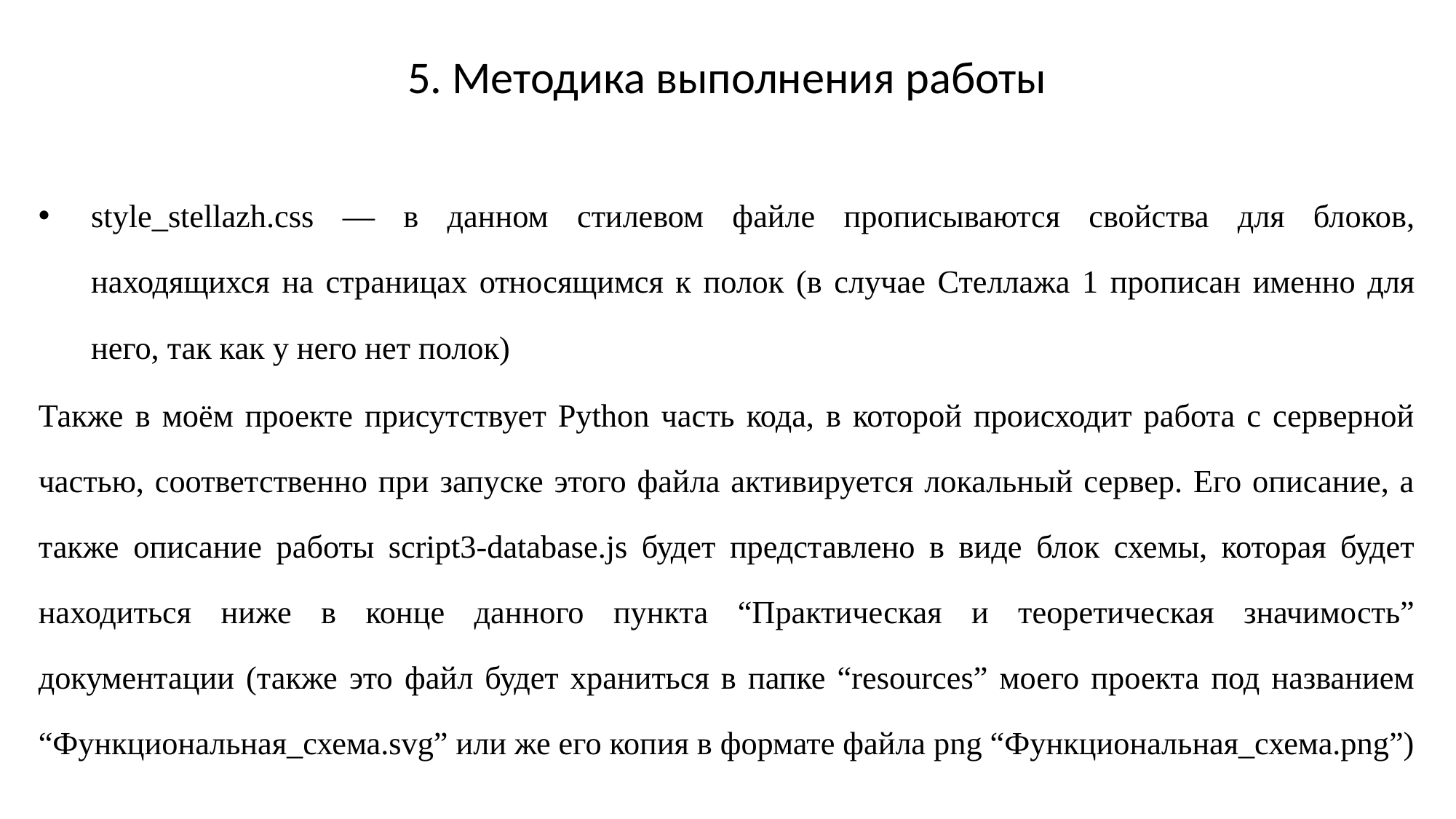

# 5. Методика выполнения работы
style_stellazh.css — в данном стилевом файле прописываются свойства для блоков, находящихся на страницах относящимся к полок (в случае Стеллажа 1 прописан именно для него, так как у него нет полок)
Также в моём проекте присутствует Python часть кода, в которой происходит работа с серверной частью, соответственно при запуске этого файла активируется локальный сервер. Его описание, а также описание работы script3-database.js будет представлено в виде блок схемы, которая будет находиться ниже в конце данного пункта “Практическая и теоретическая значимость” документации (также это файл будет храниться в папке “resources” моего проекта под названием “Функциональная_схема.svg” или же его копия в формате файла png “Функциональная_схема.png”)